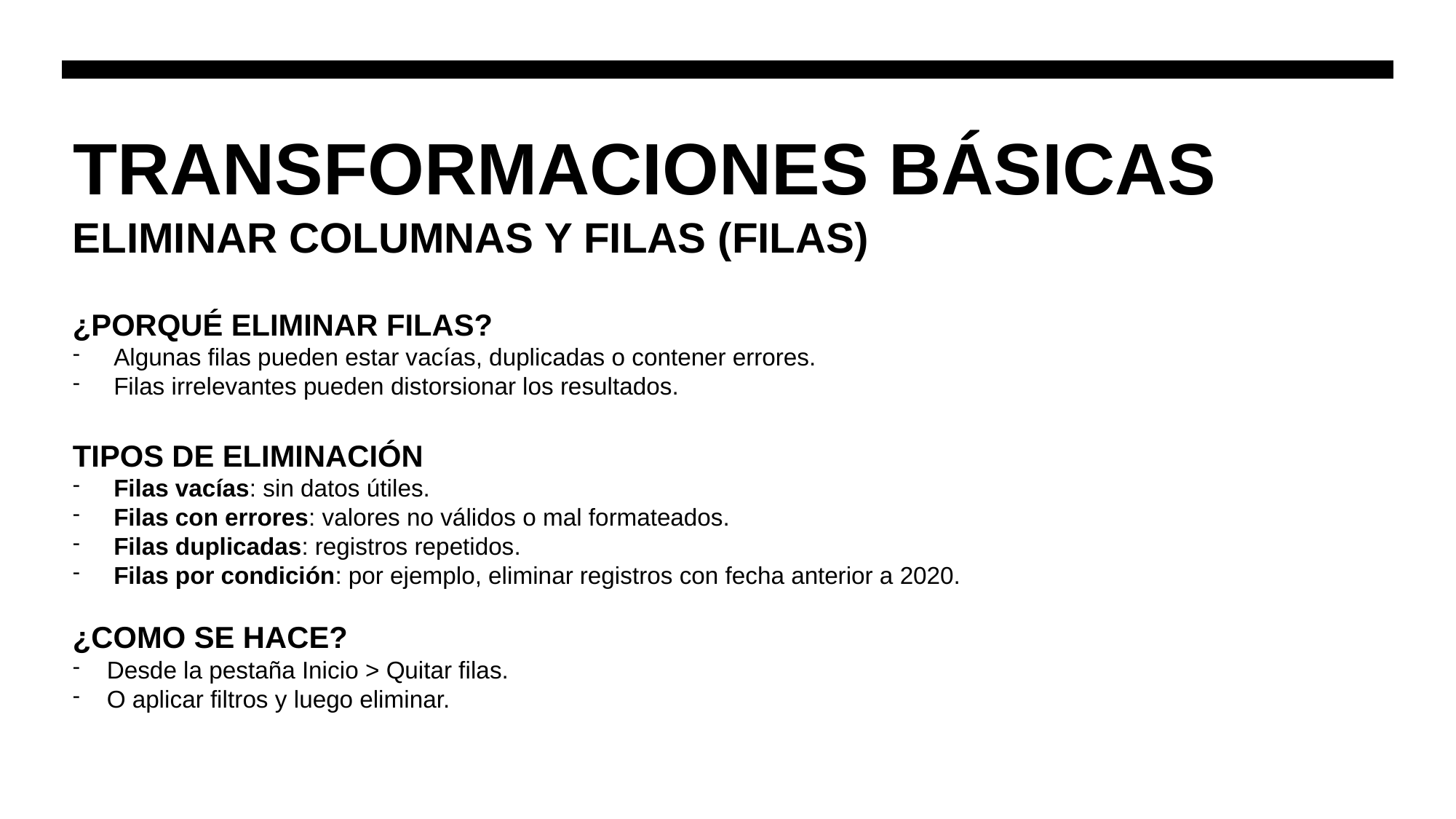

# TRANSFORMACIONES BÁSICAS
ELIMINAR COLUMNAS Y FILAS (FILAS)

¿PORQUÉ ELIMINAR FILAS?
Algunas filas pueden estar vacías, duplicadas o contener errores.
Filas irrelevantes pueden distorsionar los resultados.

TIPOS DE ELIMINACIÓN
Filas vacías: sin datos útiles.
Filas con errores: valores no válidos o mal formateados.
Filas duplicadas: registros repetidos.
Filas por condición: por ejemplo, eliminar registros con fecha anterior a 2020.

¿COMO SE HACE?
Desde la pestaña Inicio > Quitar filas.
O aplicar filtros y luego eliminar.